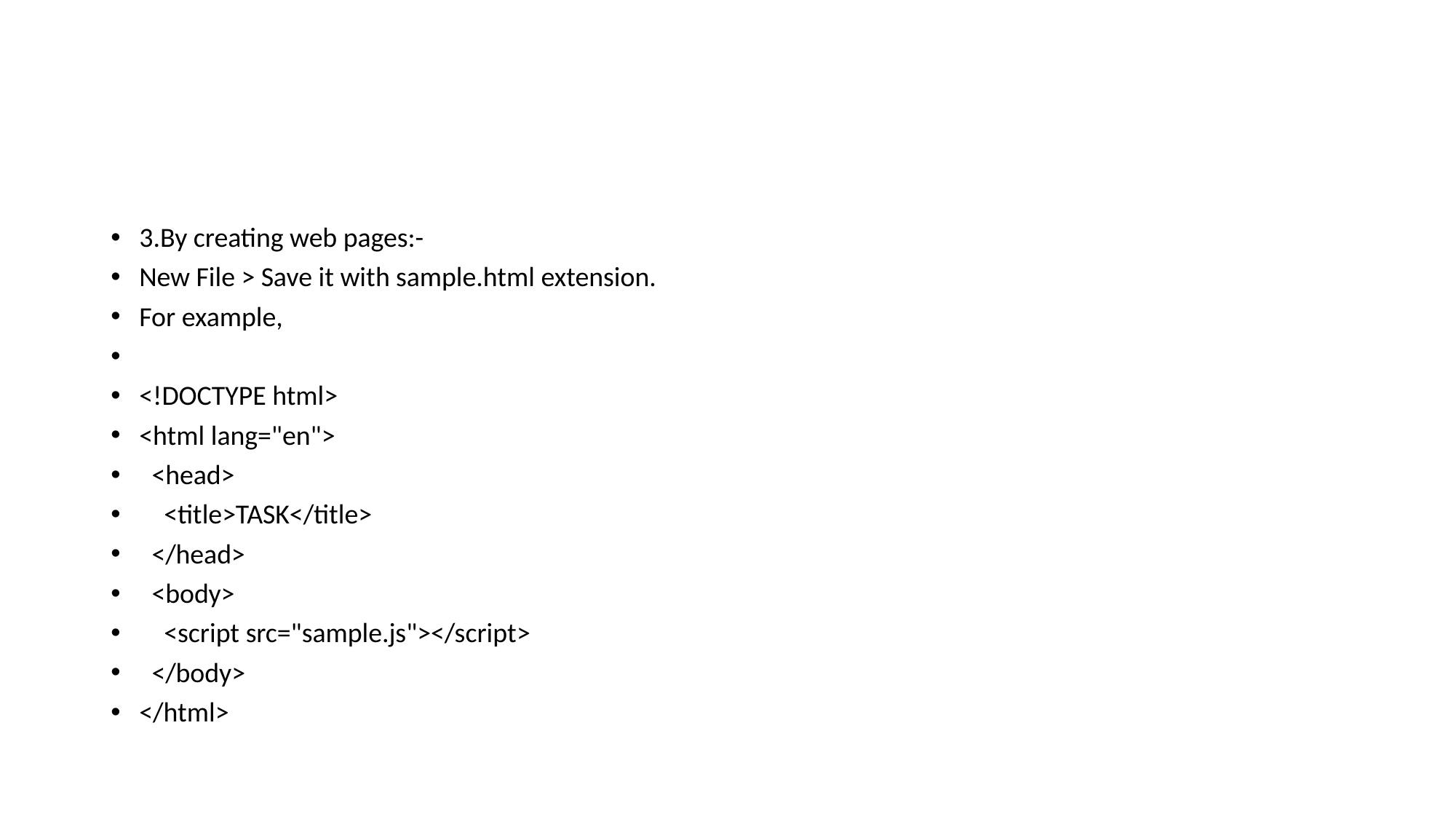

#
3.By creating web pages:-
New File > Save it with sample.html extension.
For example,

<!DOCTYPE html>
<html lang="en">
  <head>
    <title>TASK</title>
  </head>
  <body>
    <script src="sample.js"></script>
  </body>
</html>